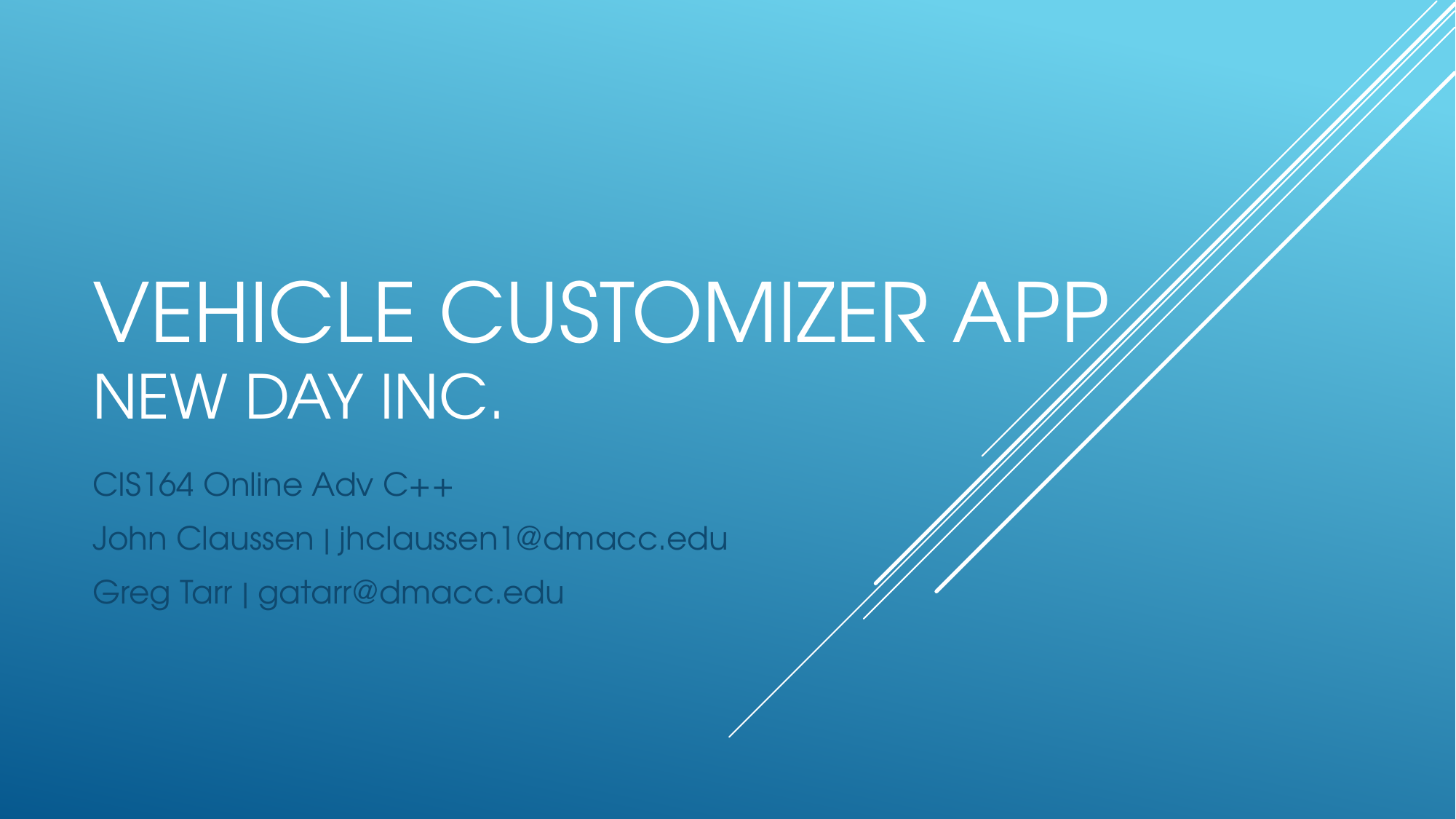

# vehicle customizer app NEW Day inc.
CIS164 Online Adv C++
John Claussen | jhclaussen1@dmacc.edu
Greg Tarr | gatarr@dmacc.edu